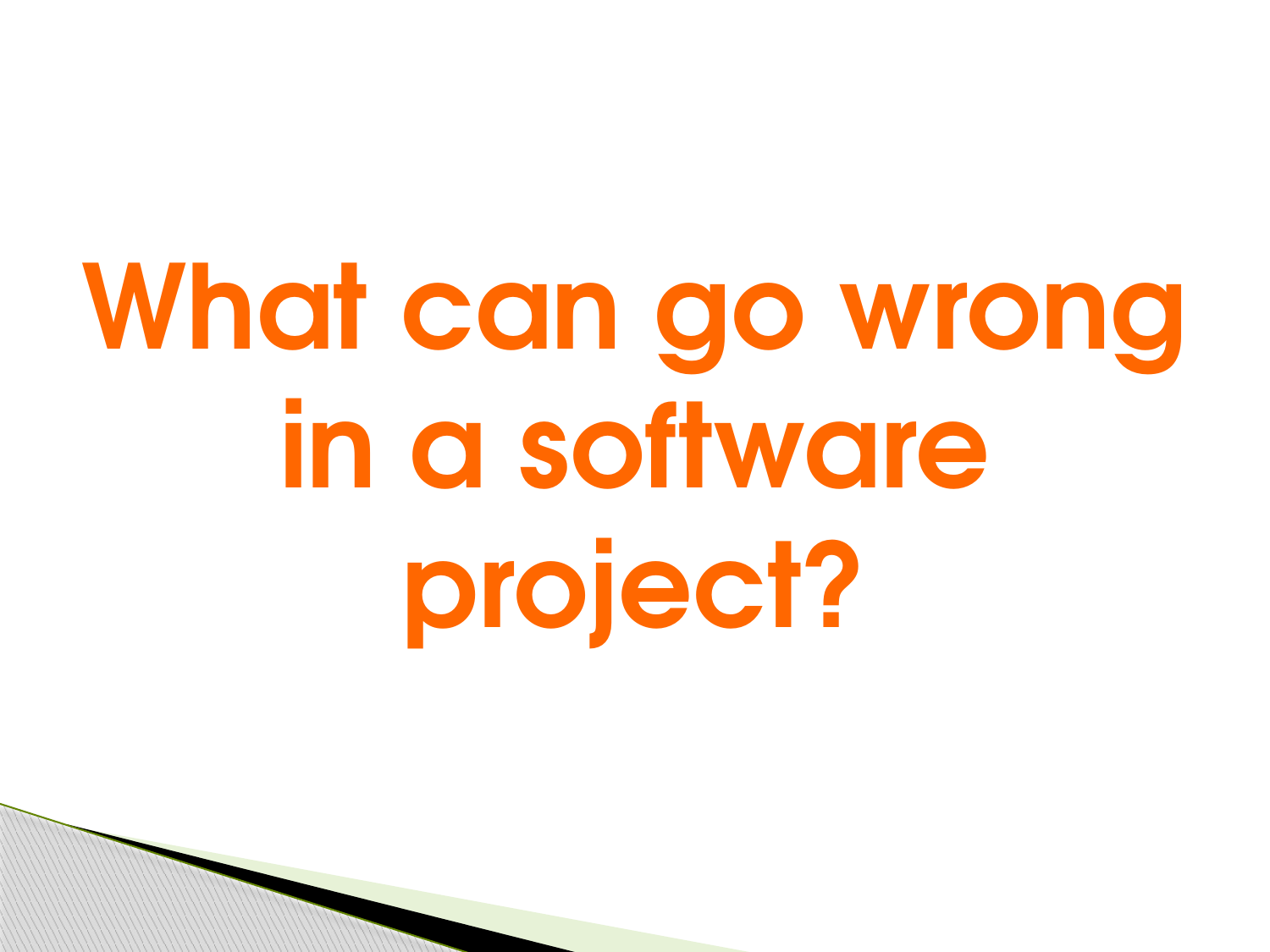

What can go wrong in a software project?